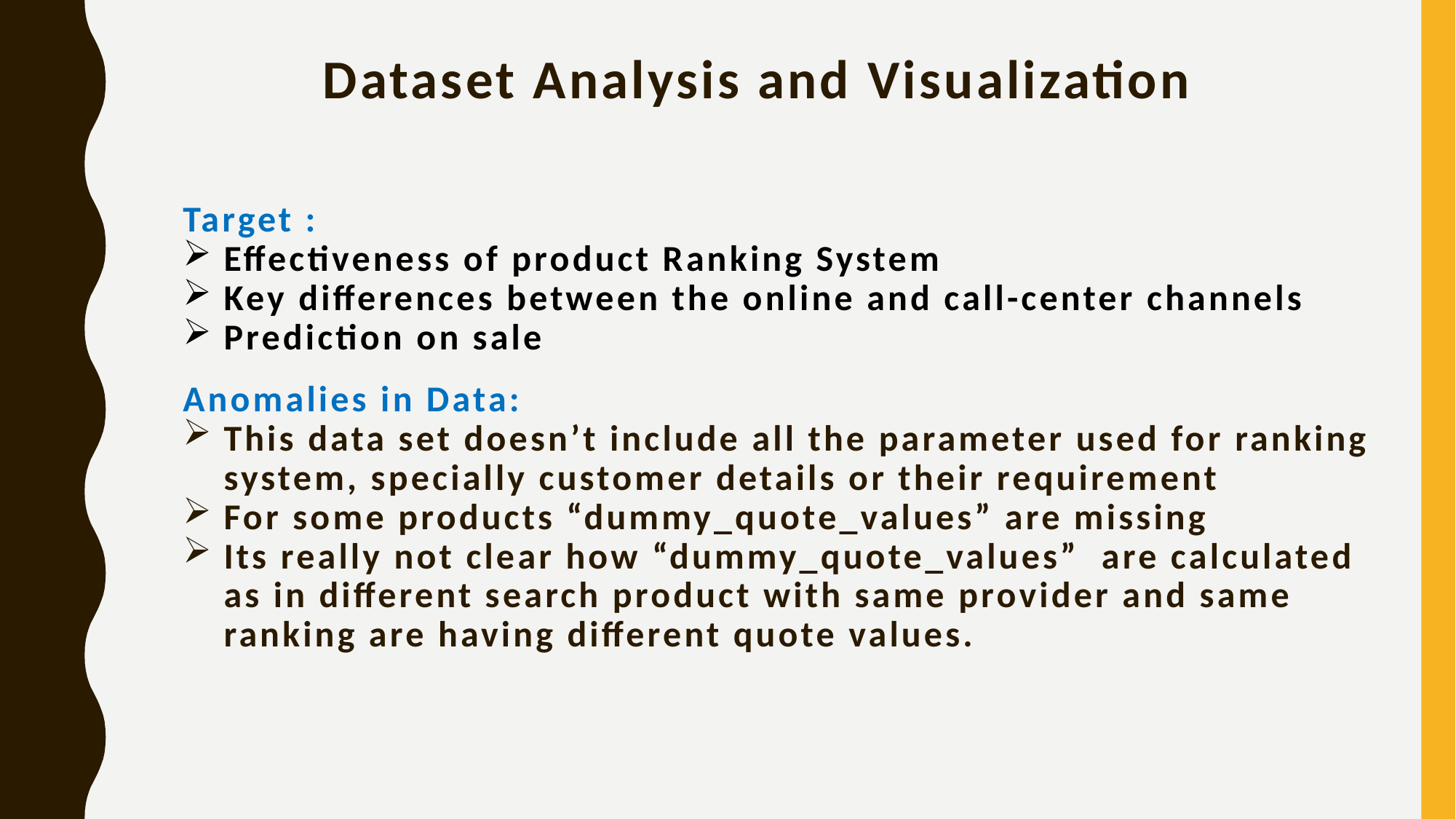

# Dataset Analysis and Visualization
Target :
Effectiveness of product Ranking System
Key differences between the online and call-center channels
Prediction on sale

Anomalies in Data:
This data set doesn’t include all the parameter used for ranking system, specially customer details or their requirement
For some products “dummy_quote_values” are missing
Its really not clear how “dummy_quote_values”  are calculated as in different search product with same provider and same ranking are having different quote values.